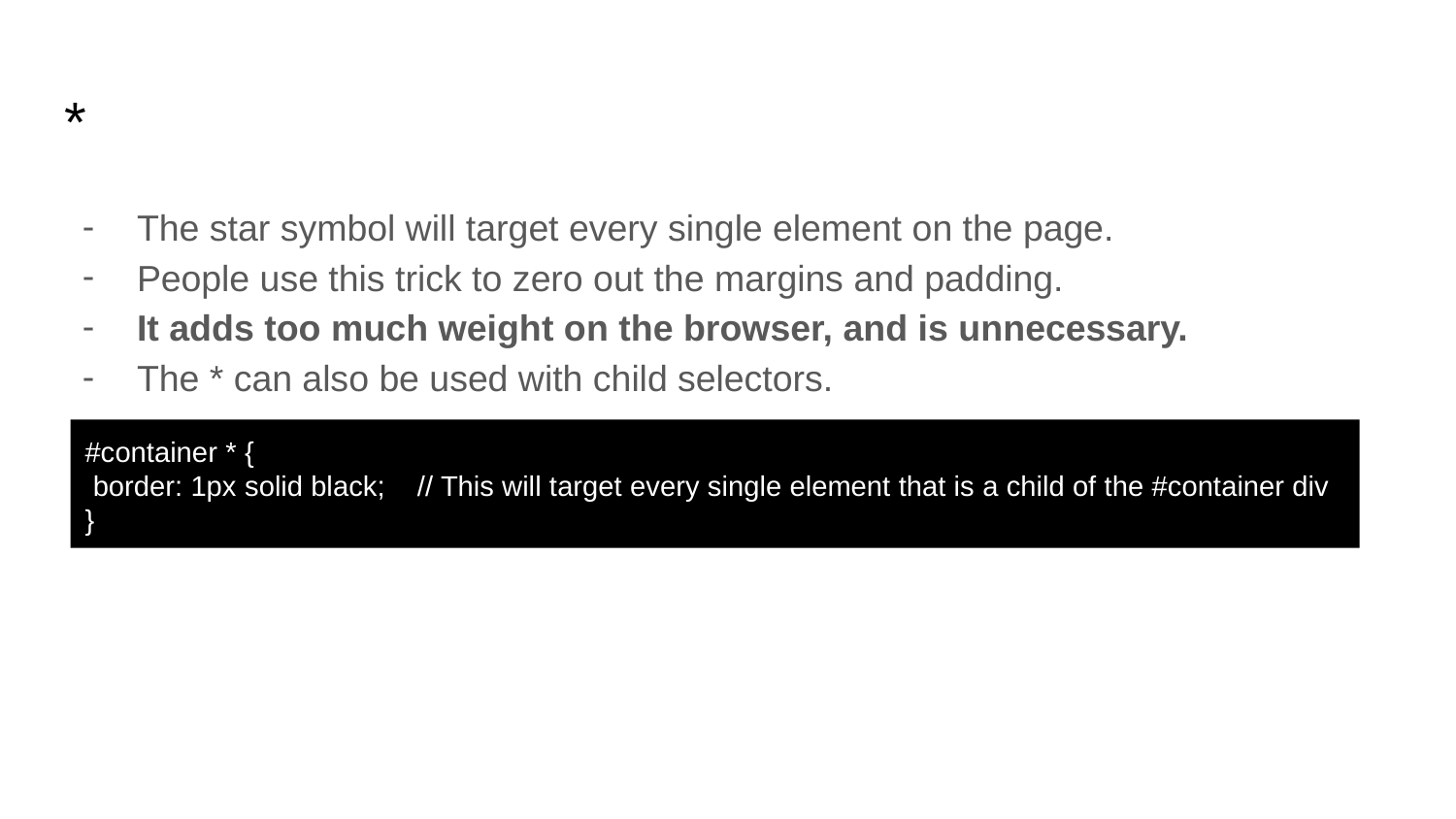

# *
The star symbol will target every single element on the page.
People use this trick to zero out the margins and padding.
It adds too much weight on the browser, and is unnecessary.
The * can also be used with child selectors.
#container * {
 border: 1px solid black;    // This will target every single element that is a child of the #container div
}